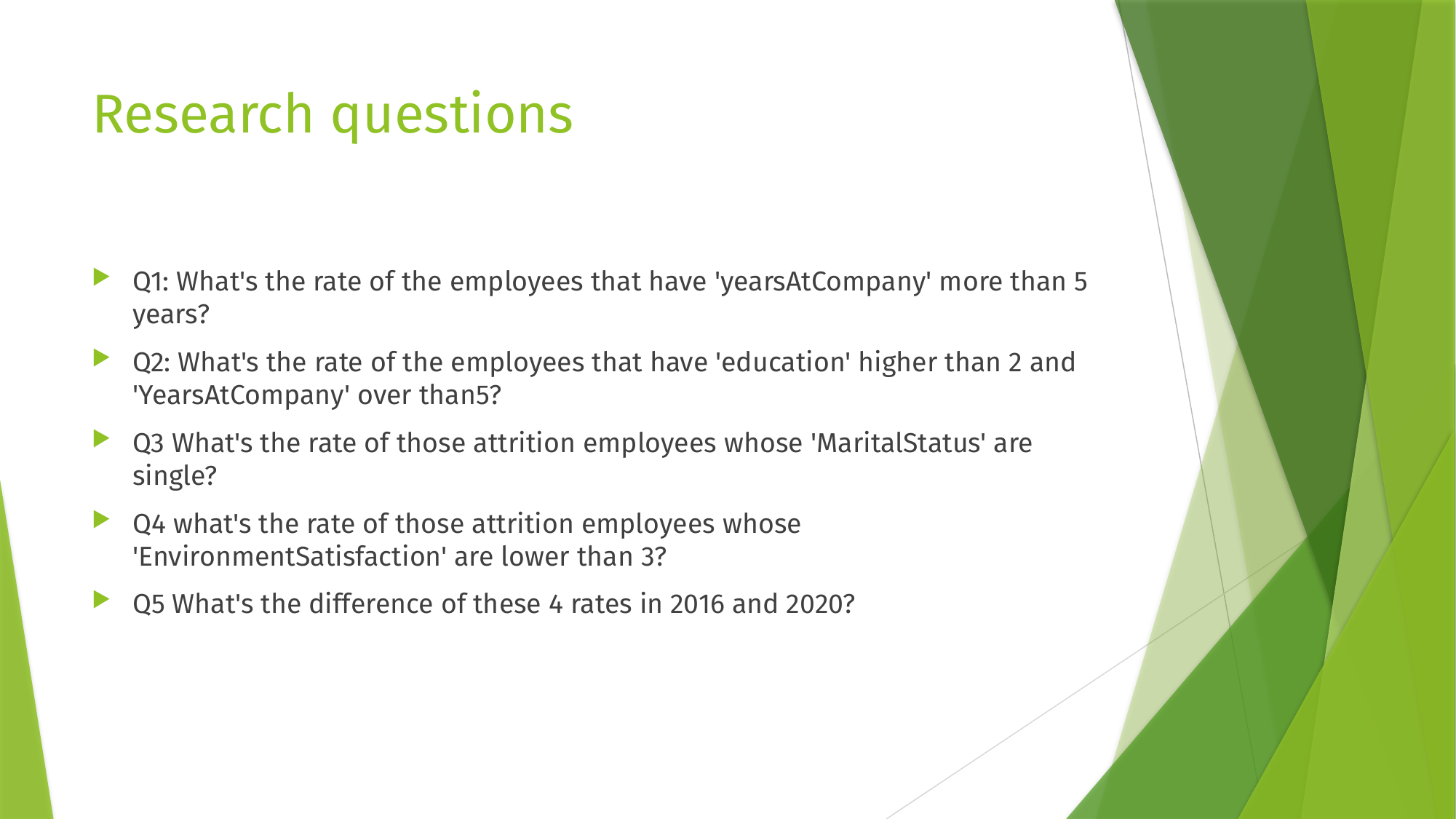

# Research questions
Q1: What's the rate of the employees that have 'yearsAtCompany' more than 5 years?
Q2: What's the rate of the employees that have 'education' higher than 2 and 'YearsAtCompany' over than5?
Q3 What's the rate of those attrition employees whose 'MaritalStatus' are single?
Q4 what's the rate of those attrition employees whose 'EnvironmentSatisfaction' are lower than 3?
Q5 What's the difference of these 4 rates in 2016 and 2020?